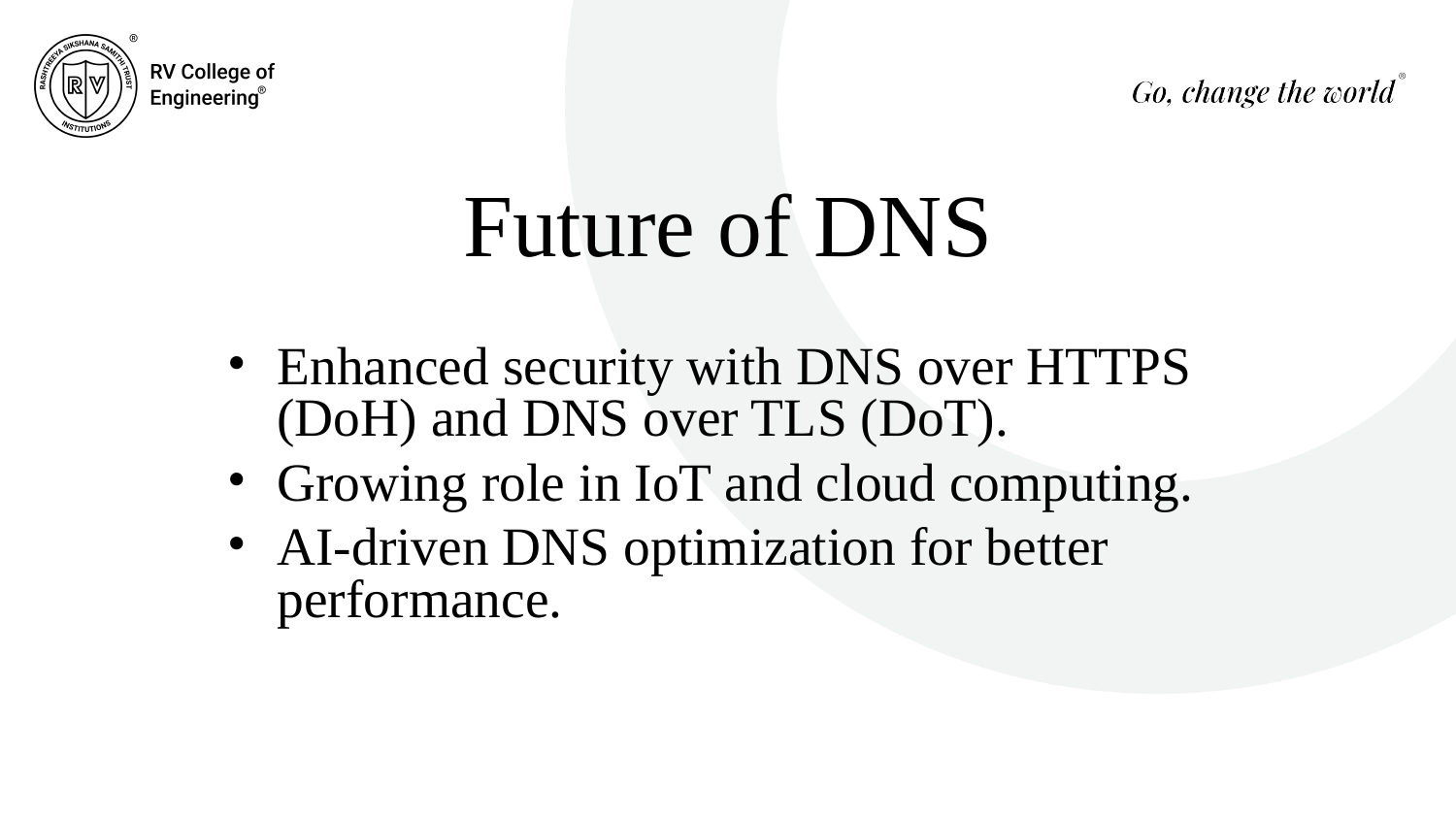

Future of DNS

Enhanced security with DNS over HTTPS (DoH) and DNS over TLS (DoT).
Growing role in IoT and cloud computing.
AI-driven DNS optimization for better performance.